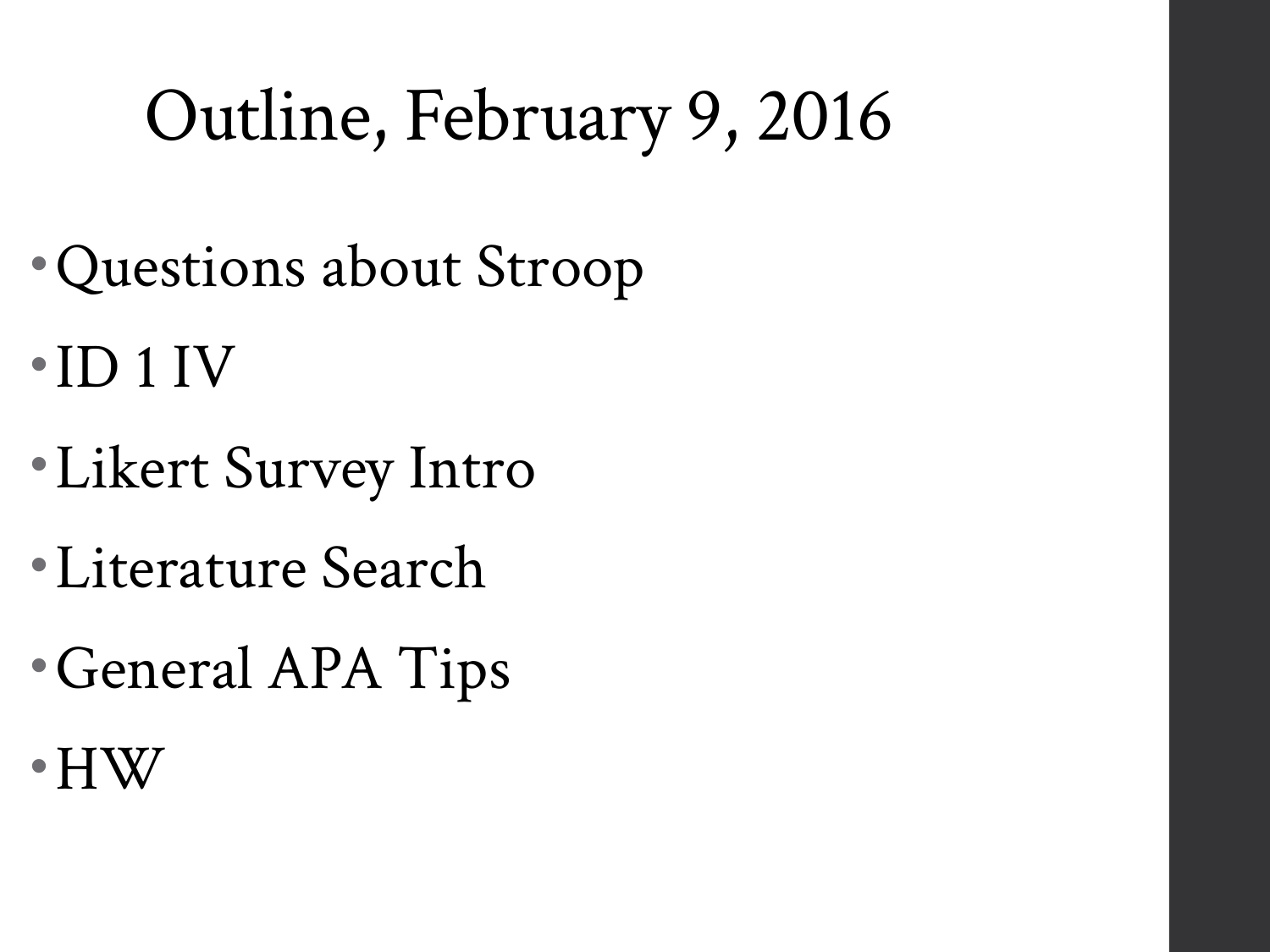

# Outline, February 9, 2016
Questions about Stroop
ID 1 IV
Likert Survey Intro
Literature Search
General APA Tips
HW